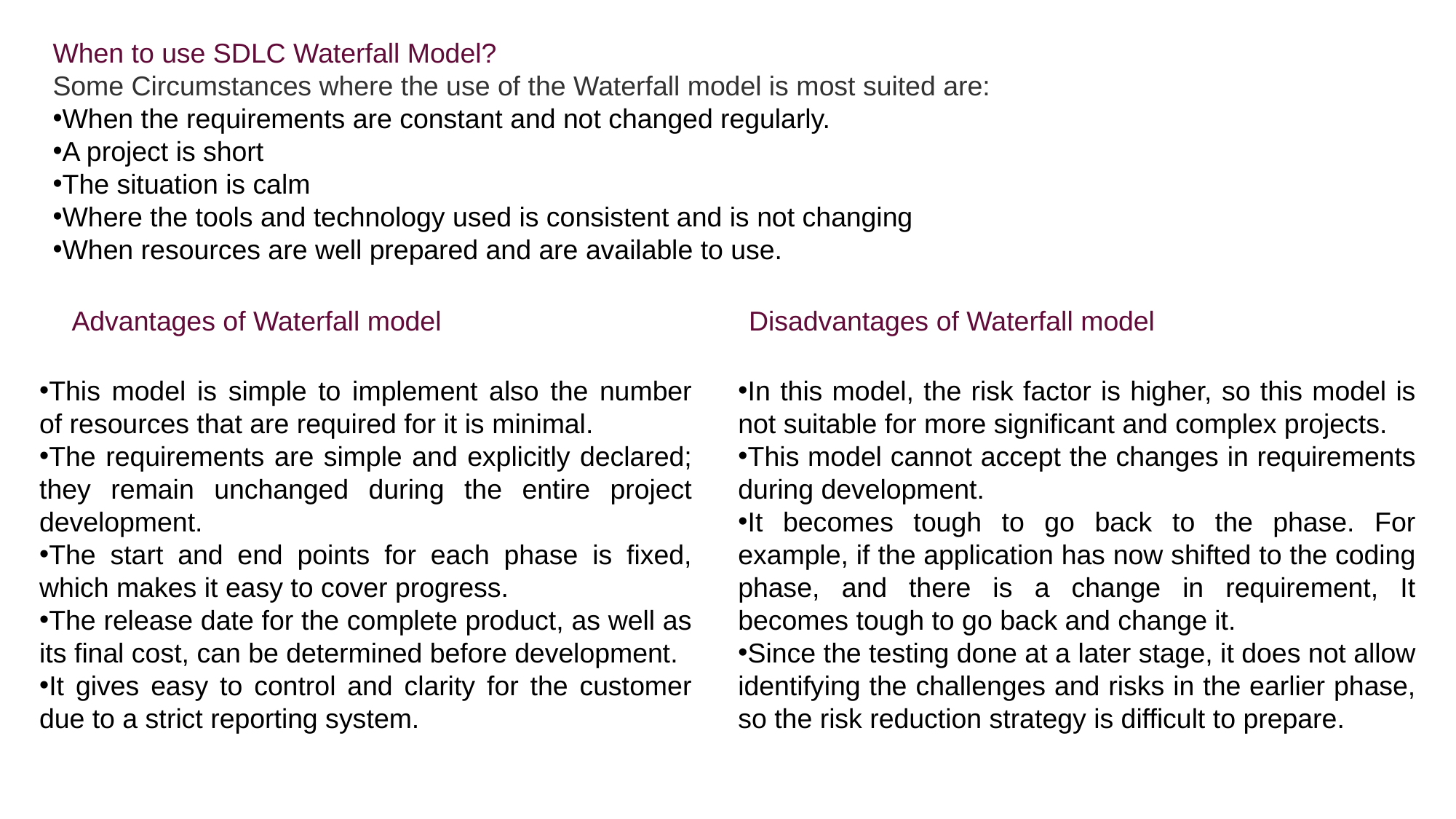

When to use SDLC Waterfall Model?
Some Circumstances where the use of the Waterfall model is most suited are:
When the requirements are constant and not changed regularly.
A project is short
The situation is calm
Where the tools and technology used is consistent and is not changing
When resources are well prepared and are available to use.
Advantages of Waterfall model
Disadvantages of Waterfall model
This model is simple to implement also the number of resources that are required for it is minimal.
The requirements are simple and explicitly declared; they remain unchanged during the entire project development.
The start and end points for each phase is fixed, which makes it easy to cover progress.
The release date for the complete product, as well as its final cost, can be determined before development.
It gives easy to control and clarity for the customer due to a strict reporting system.
In this model, the risk factor is higher, so this model is not suitable for more significant and complex projects.
This model cannot accept the changes in requirements during development.
It becomes tough to go back to the phase. For example, if the application has now shifted to the coding phase, and there is a change in requirement, It becomes tough to go back and change it.
Since the testing done at a later stage, it does not allow identifying the challenges and risks in the earlier phase, so the risk reduction strategy is difficult to prepare.